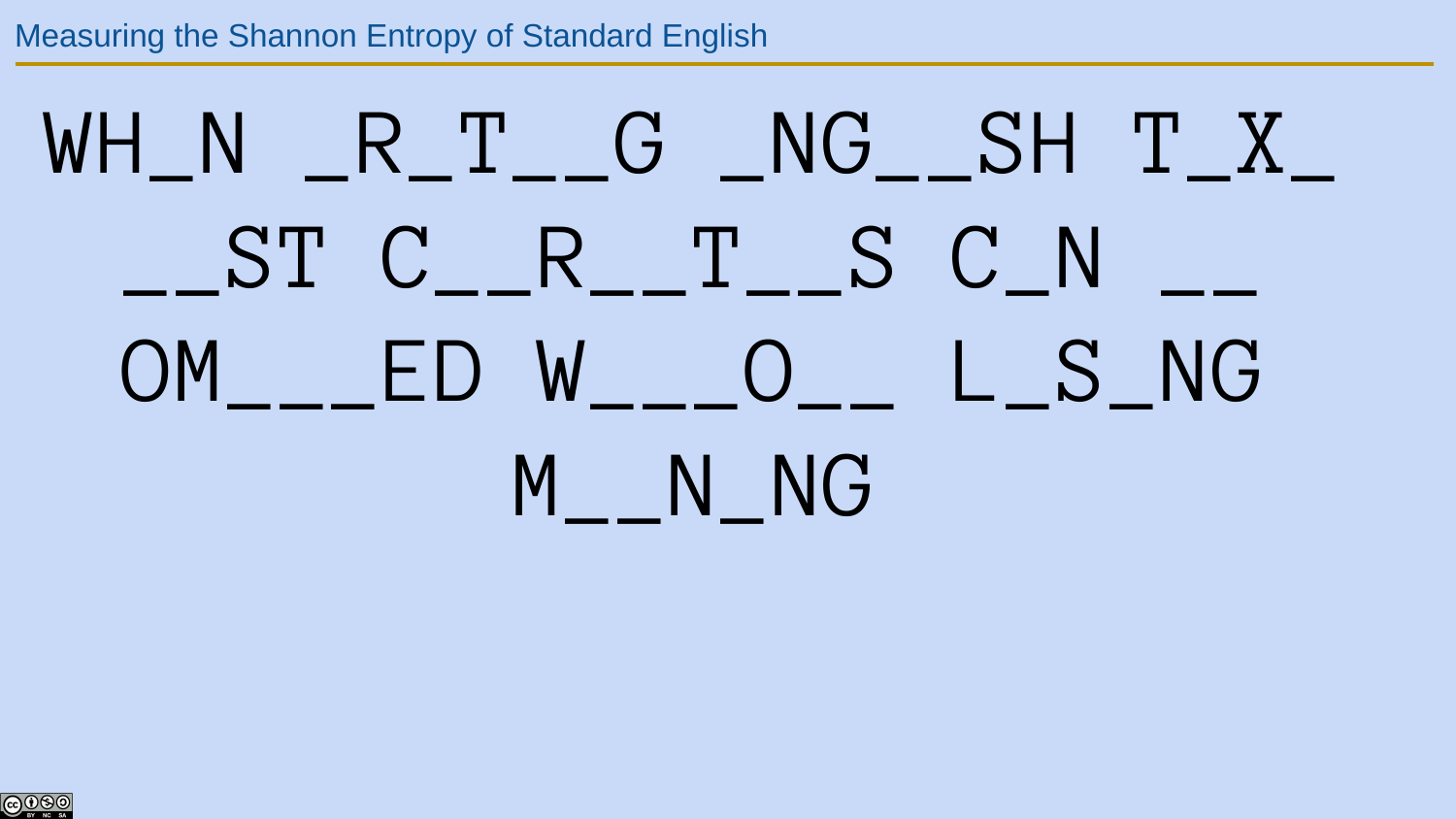

# Measuring the Shannon Entropy of Standard English
WH_N _R_T__G _NG__SH T_X_ __ST C__R__T__S C_N __ OM___ED W___O__ L_S_NG M__N_NG